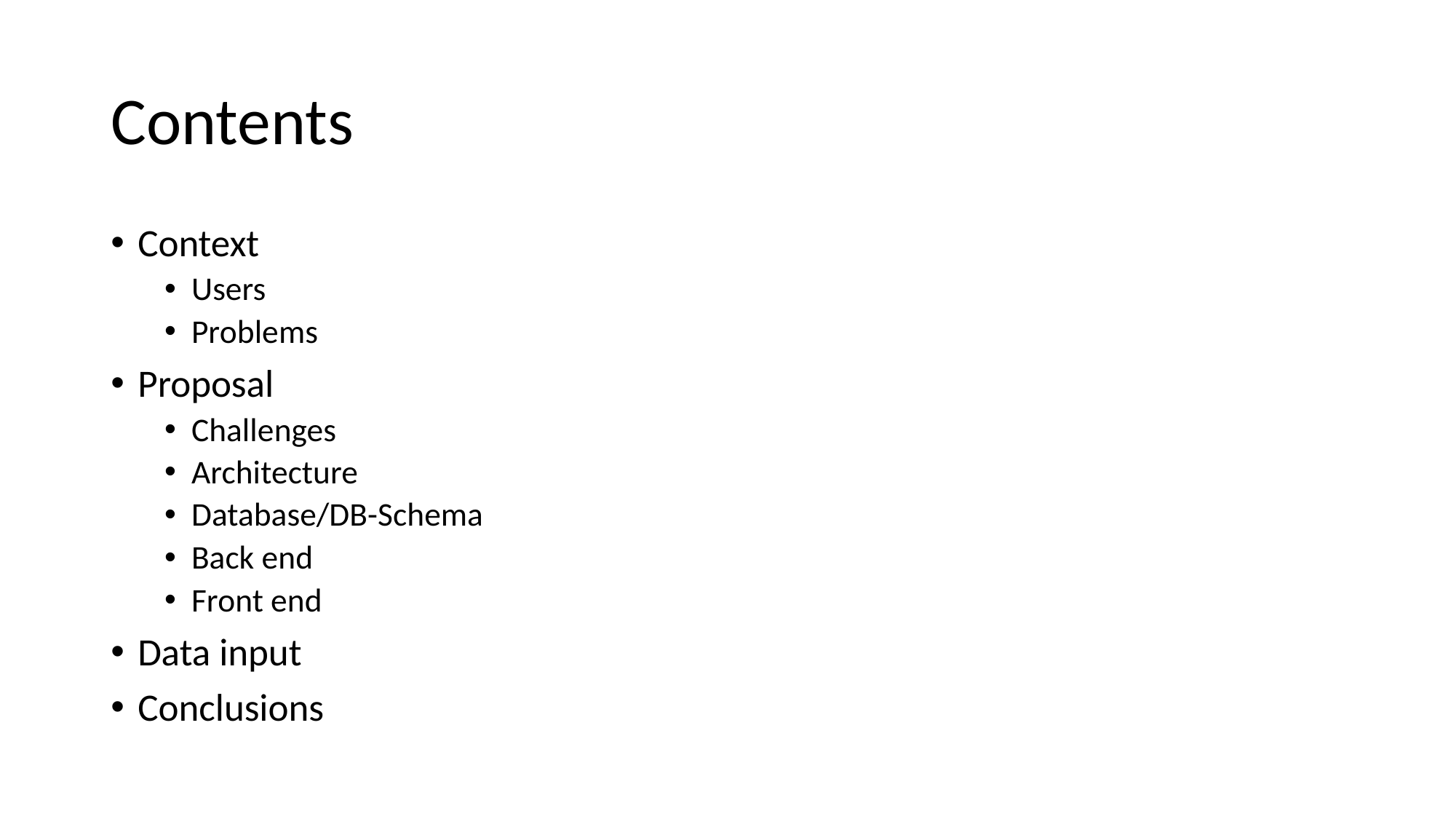

# Contents
Context
Users
Problems
Proposal
Challenges
Architecture
Database/DB-Schema
Back end
Front end
Data input
Conclusions